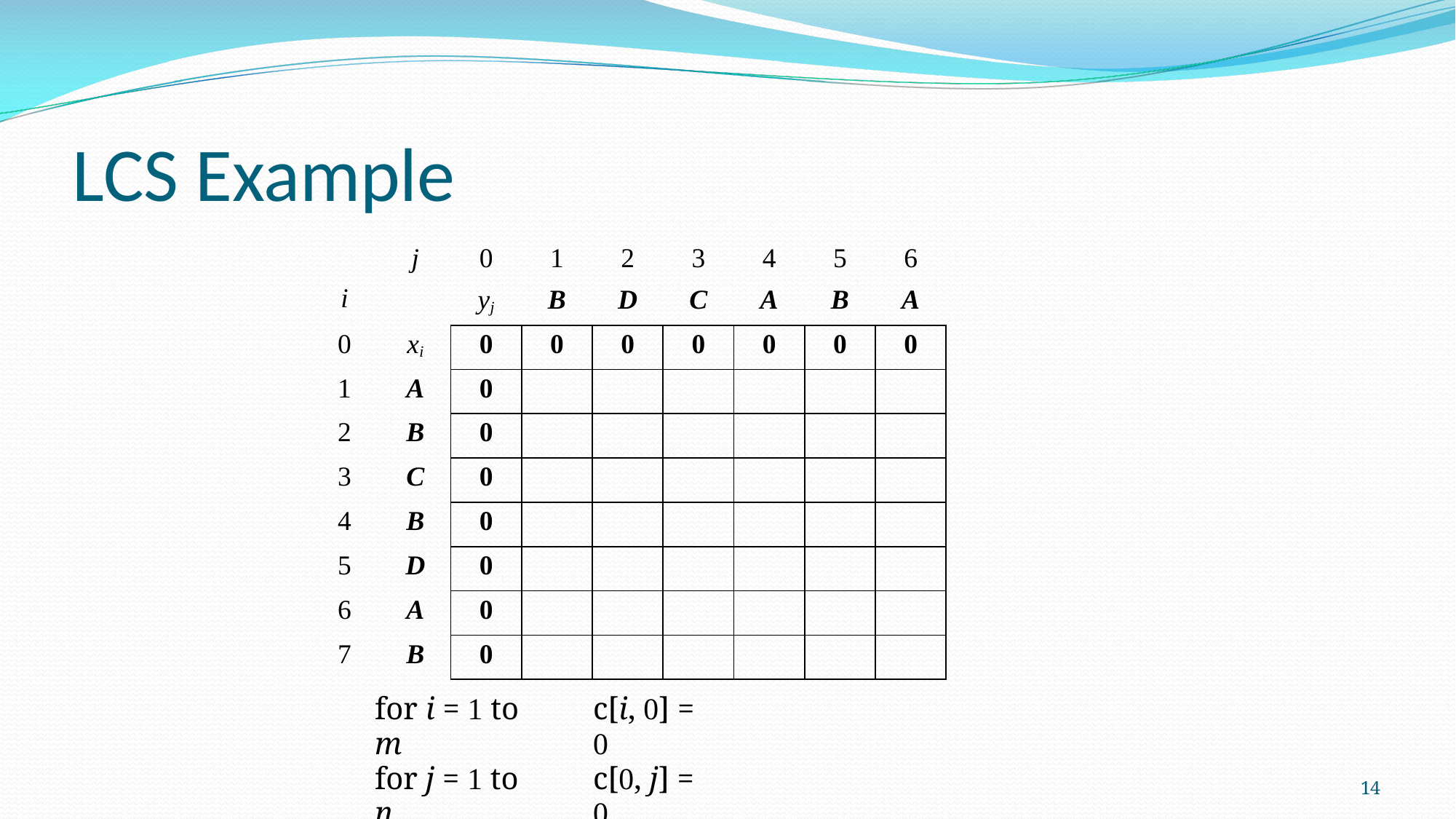

# LCS Example
| i | j | 0 yj | 1 B | 2 D | 3 C | 4 A | 5 B | 6 A |
| --- | --- | --- | --- | --- | --- | --- | --- | --- |
| 0 | xi | 0 | 0 | 0 | 0 | 0 | 0 | 0 |
| 1 | A | 0 |  |  |  |  |  |  |
| 2 | B | 0 |  |  |  |  |  |  |
| 3 | C | 0 |  |  |  |  |  |  |
| 4 | B | 0 |  |  |  |  |  |  |
| 5 | D | 0 |  |  |  |  |  |  |
| 6 | A | 0 |  |  |  |  |  |  |
| 7 | B | 0 |  |  |  |  |  |  |
for i = 1 to m
for j = 1 to n
c[i, 0] = 0
c[0, j] = 0
14